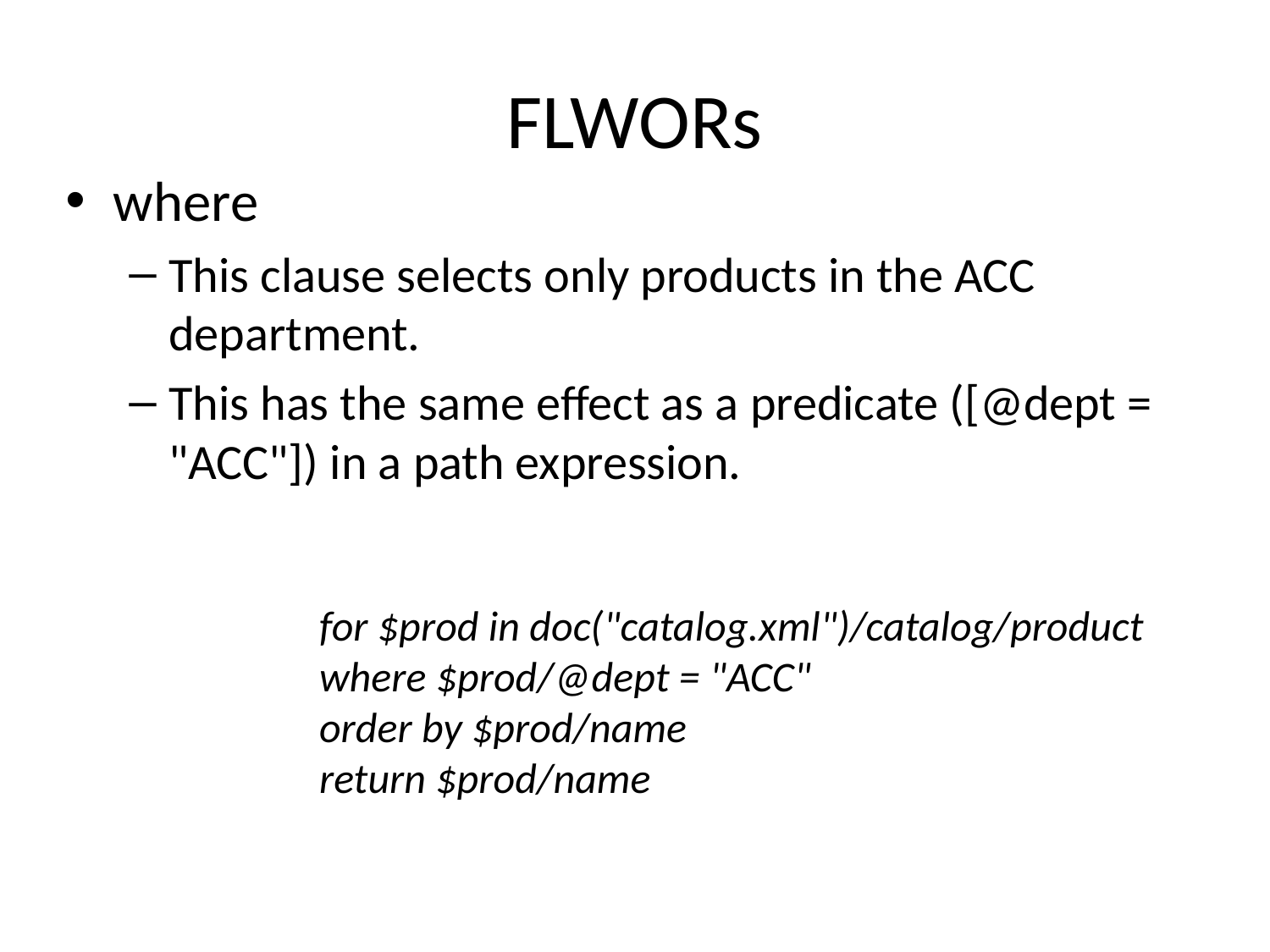

# FLWORs
where
This clause selects only products in the ACC department.
This has the same effect as a predicate ([@dept = "ACC"]) in a path expression.
for $prod in doc("catalog.xml")/catalog/product
where $prod/@dept = "ACC"
order by $prod/name
return $prod/name